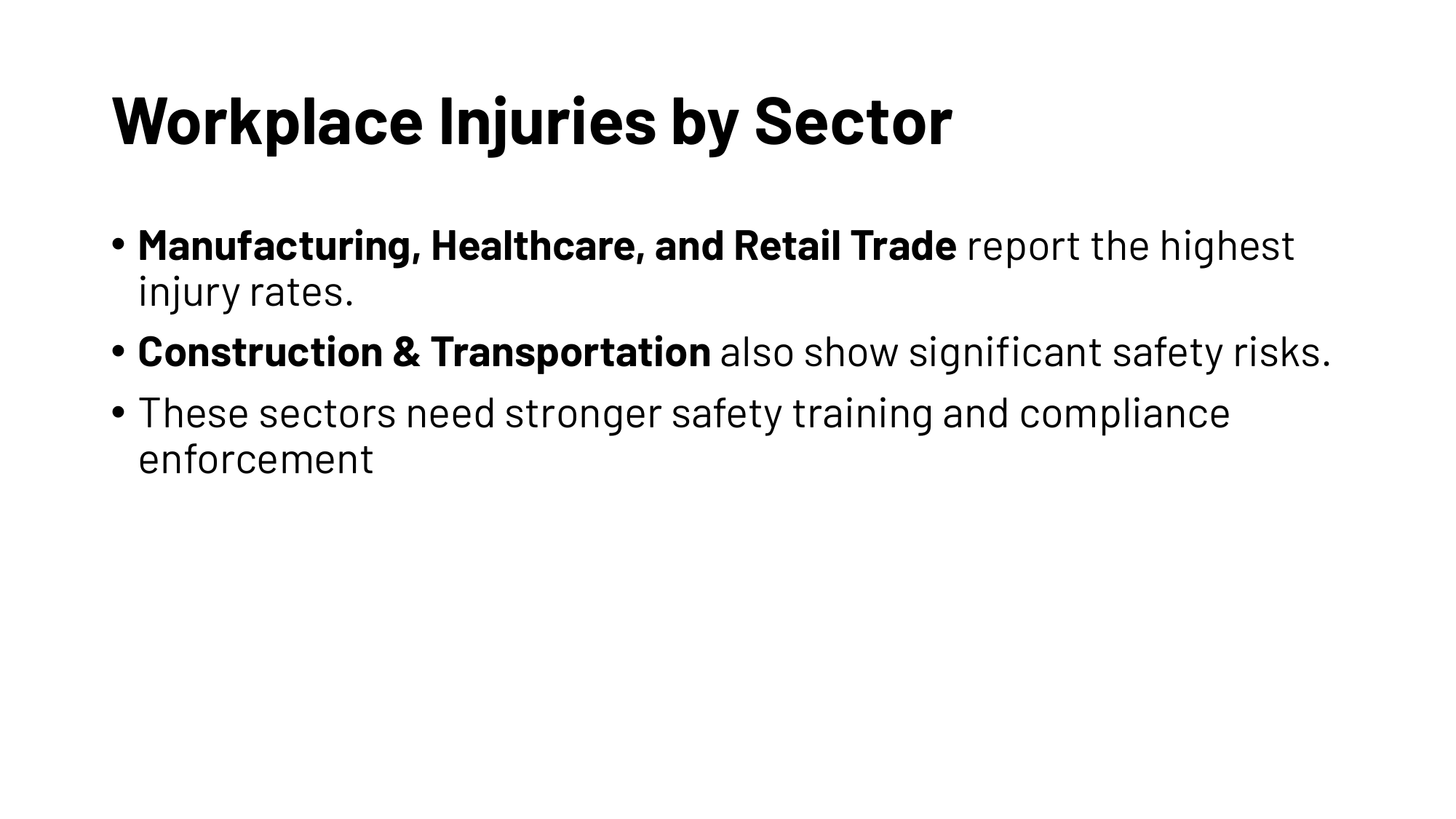

# Workplace Injuries by Sector
Manufacturing, Healthcare, and Retail Trade report the highest injury rates.
Construction & Transportation also show significant safety risks.
These sectors need stronger safety training and compliance enforcement